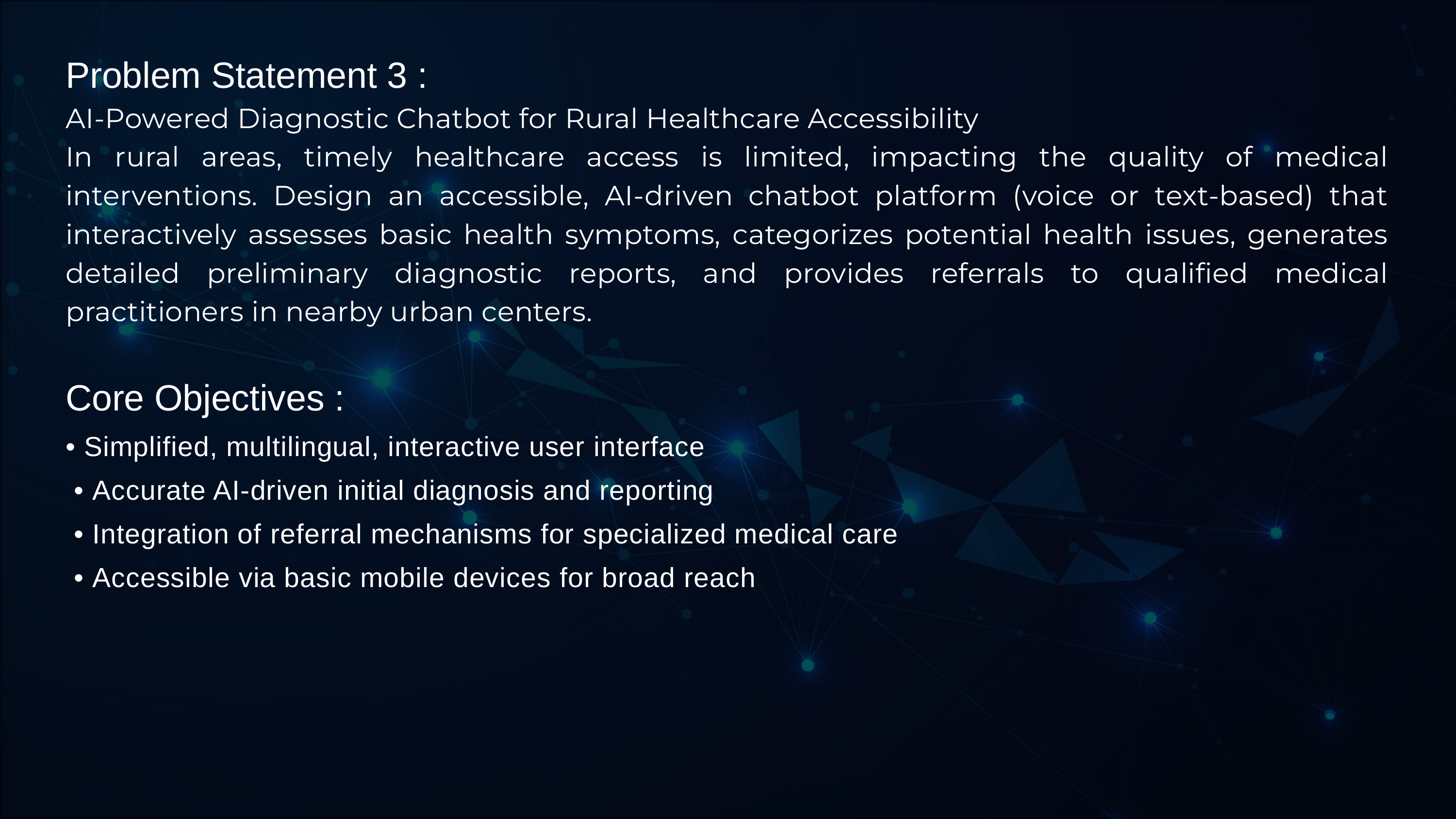

Problem Statement 3 :
AI-Powered Diagnostic Chatbot for Rural Healthcare Accessibility
In rural areas, timely healthcare access is limited, impacting the quality of medical interventions. Design an accessible, AI-driven chatbot platform (voice or text-based) that interactively assesses basic health symptoms, categorizes potential health issues, generates detailed preliminary diagnostic reports, and provides referrals to qualified medical practitioners in nearby urban centers.
Core Objectives :
• Simplified, multilingual, interactive user interface
 • Accurate AI-driven initial diagnosis and reporting
 • Integration of referral mechanisms for specialized medical care
 • Accessible via basic mobile devices for broad reach